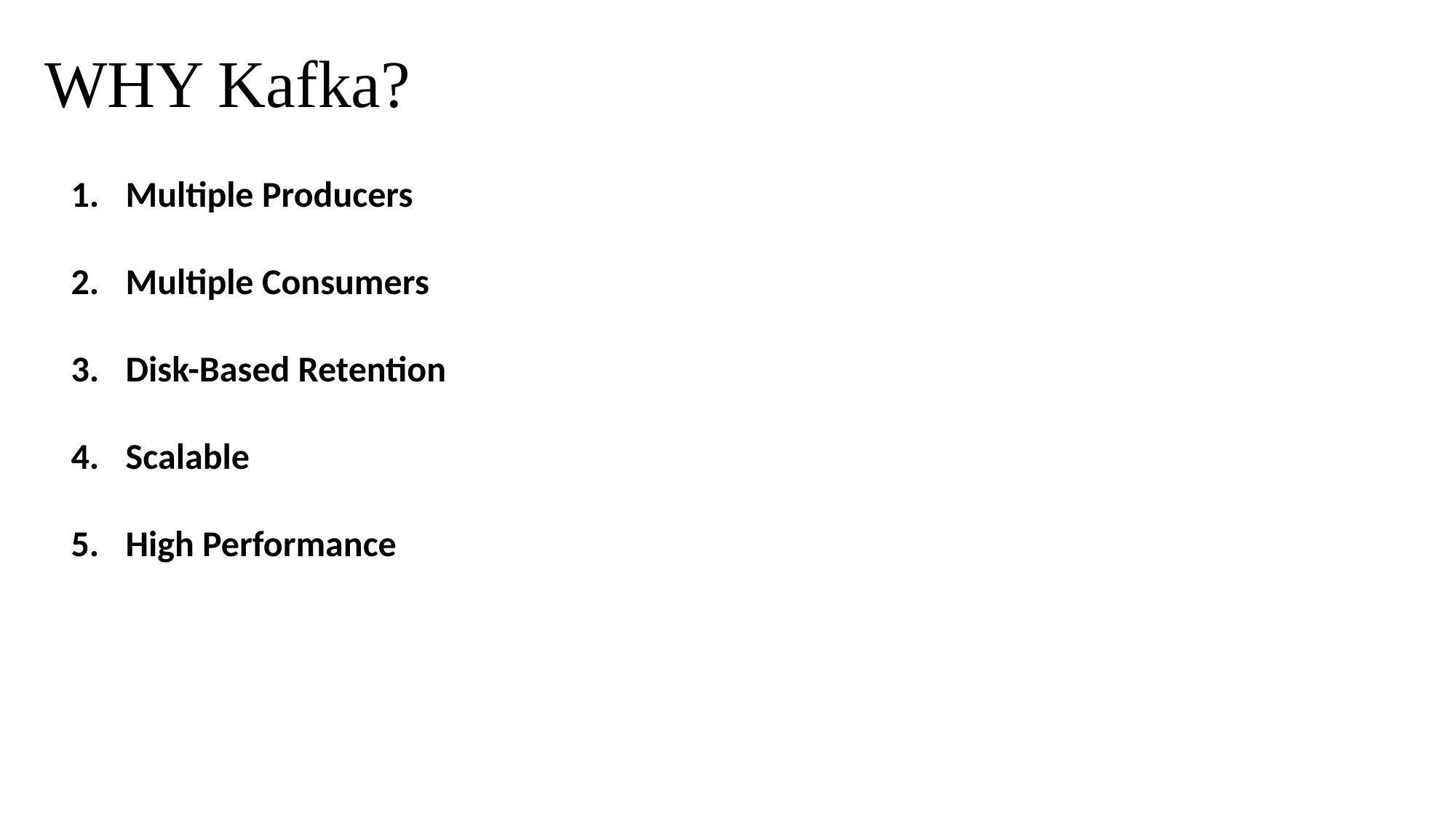

# WHY Kafka?
Multiple Producers

Multiple Consumers

Disk-Based Retention

Scalable

High Performance